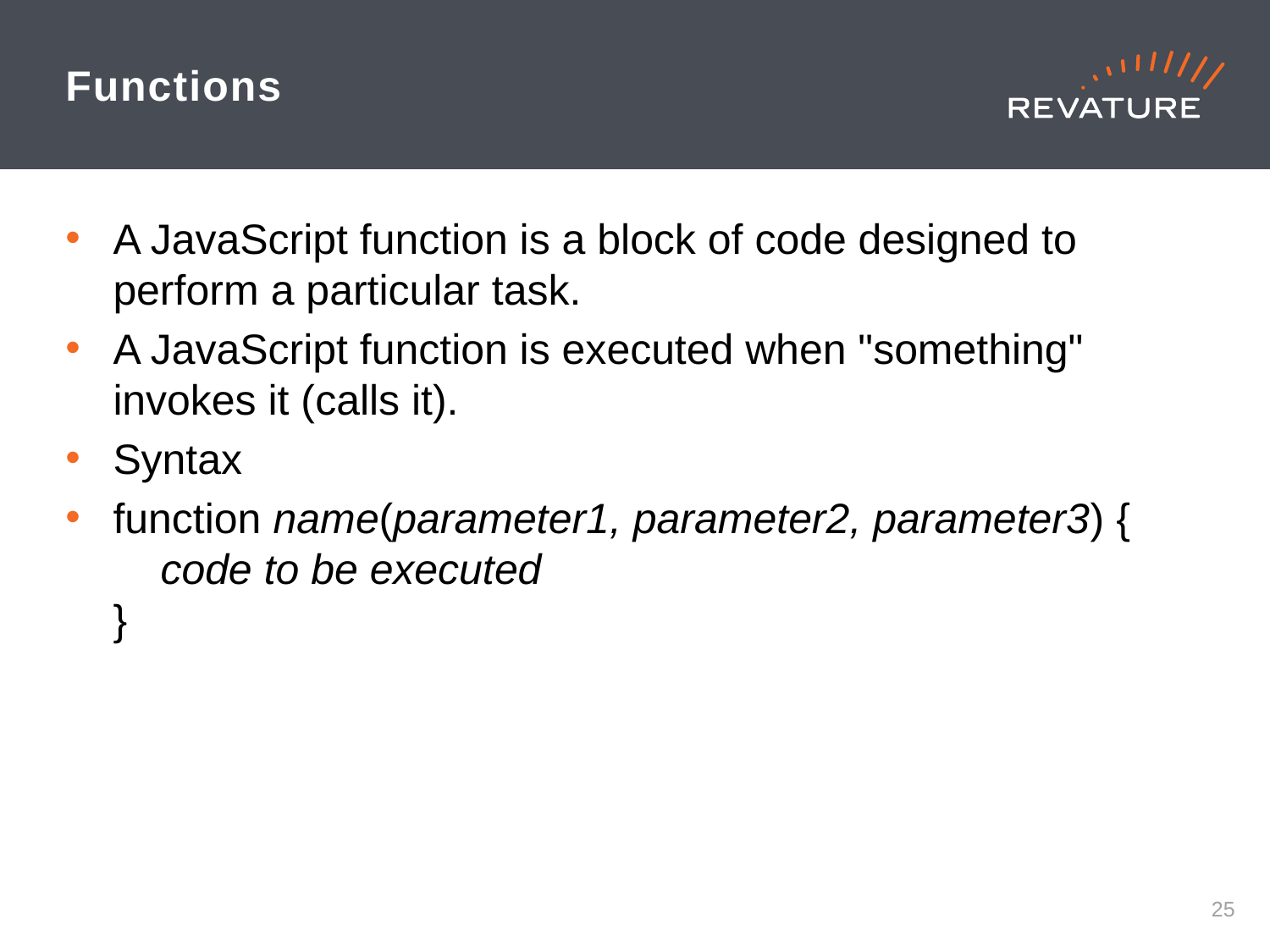

# Functions
A JavaScript function is a block of code designed to perform a particular task.
A JavaScript function is executed when "something" invokes it (calls it).
Syntax
function name(parameter1, parameter2, parameter3) {
    code to be executed
}
25